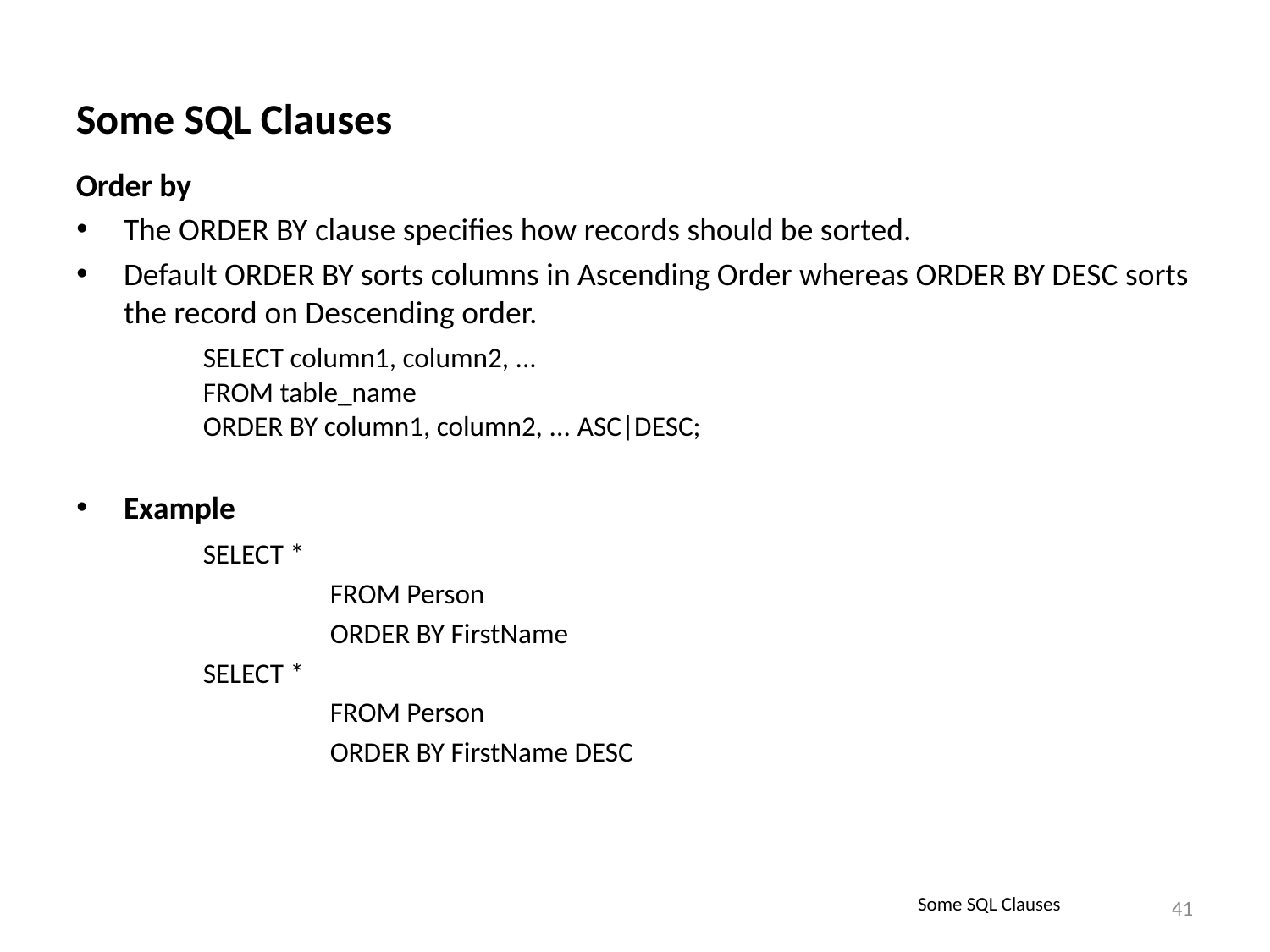

Some SQL Clauses
Order by
The ORDER BY clause specifies how records should be sorted.
Default ORDER BY sorts columns in Ascending Order whereas ORDER BY DESC sorts the record on Descending order.
	SELECT column1, column2, ...
	FROM table_name
	ORDER BY column1, column2, ... ASC|DESC;

Example
	SELECT *
		FROM Person
		ORDER BY FirstName
	SELECT *
		FROM Person
		ORDER BY FirstName DESC
41
Some SQL Clauses